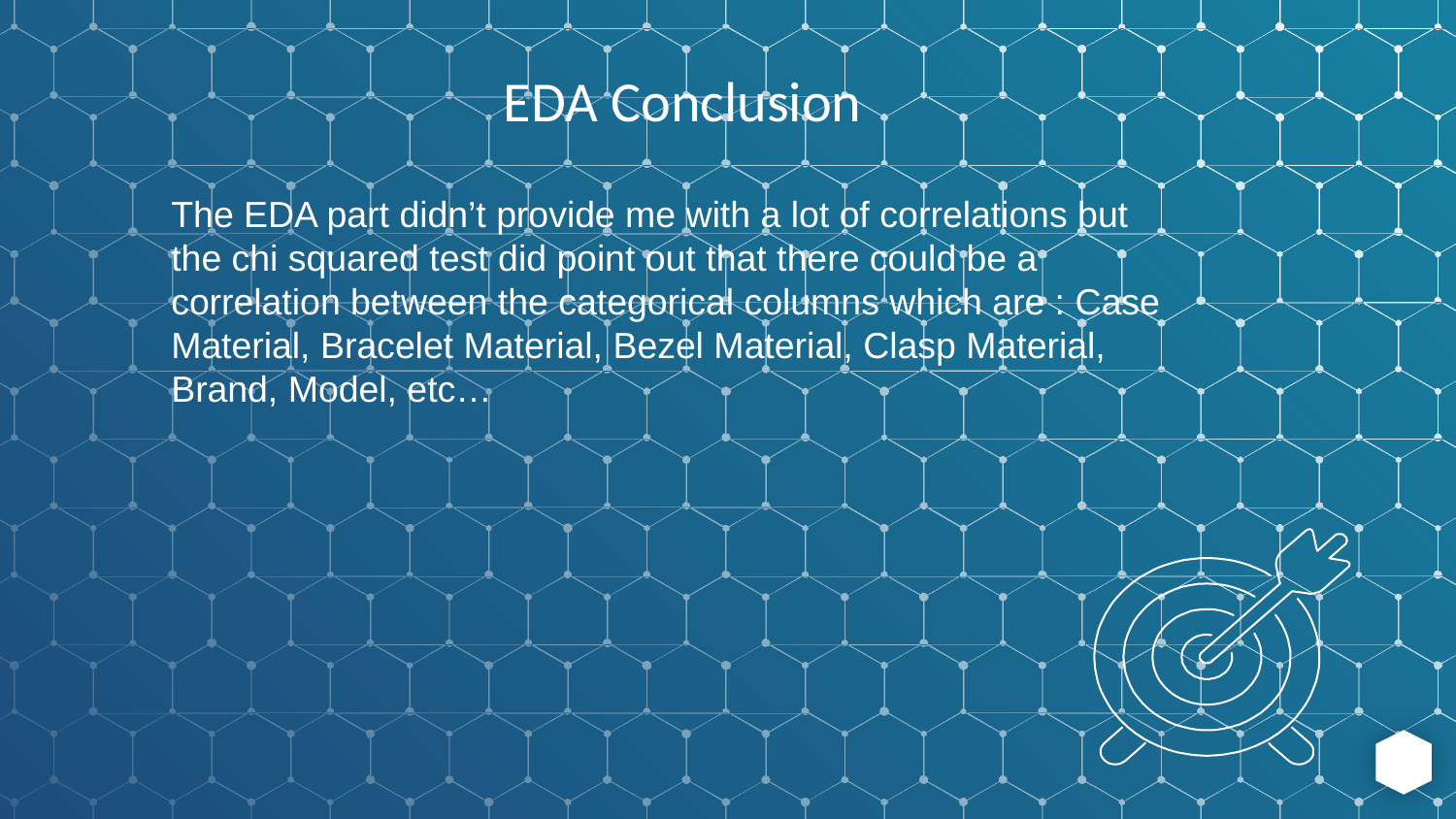

EDA Conclusion
The EDA part didn’t provide me with a lot of correlations but the chi squared test did point out that there could be a correlation between the categorical columns which are : Case Material, Bracelet Material, Bezel Material, Clasp Material, Brand, Model, etc…